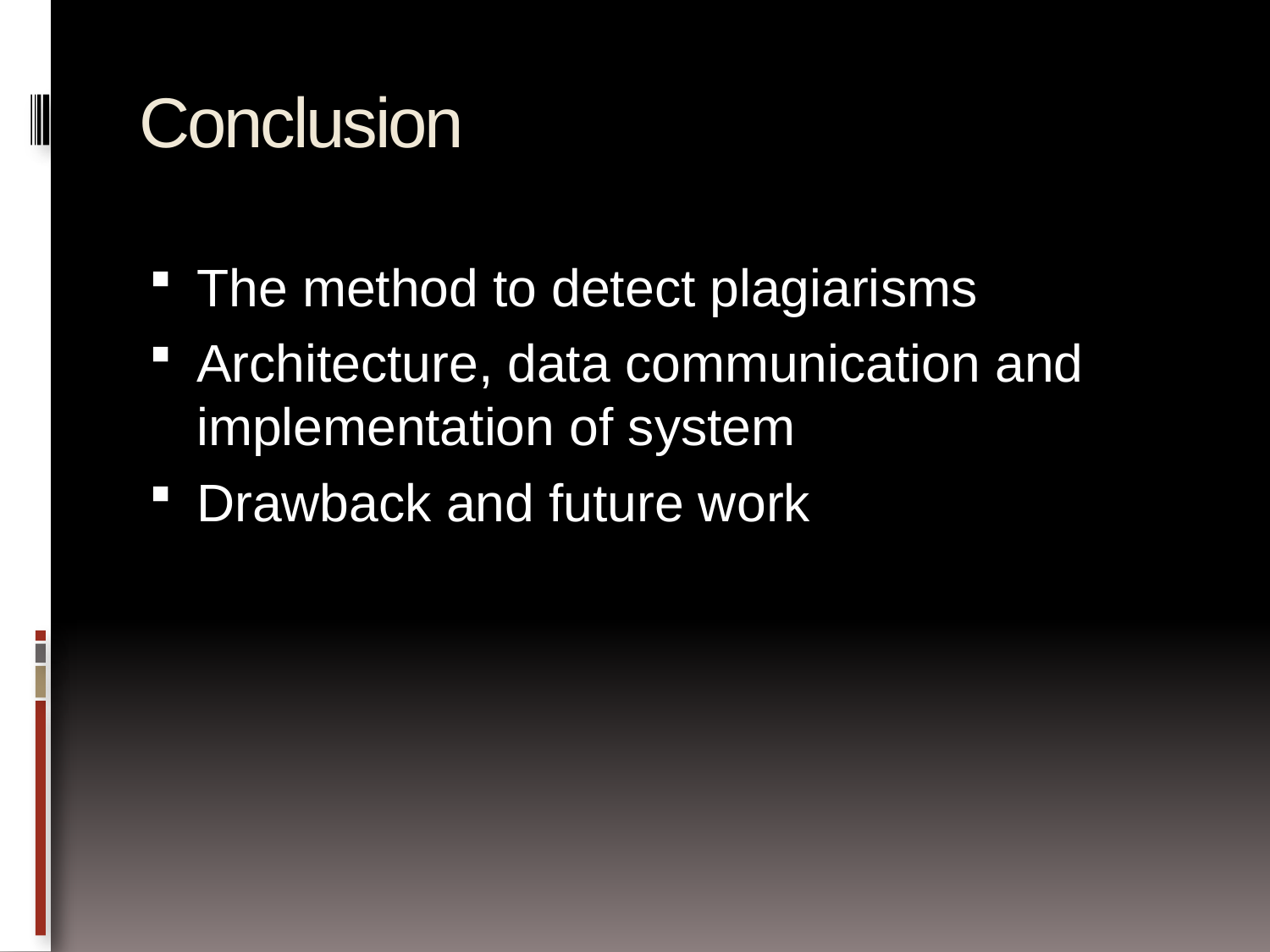

# Conclusion
The method to detect plagiarisms
Architecture, data communication and implementation of system
Drawback and future work